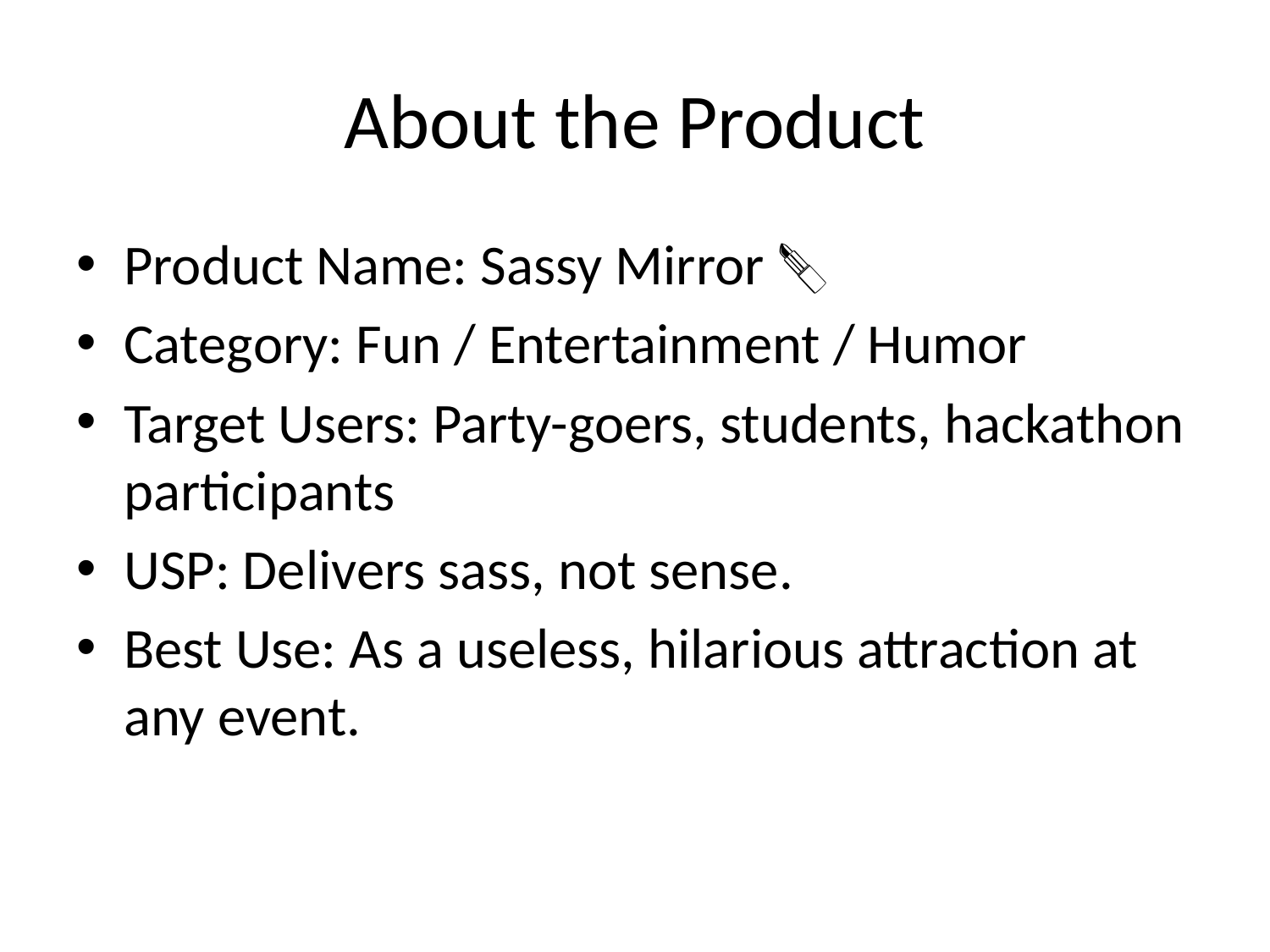

# About the Product
Product Name: Sassy Mirror 💄
Category: Fun / Entertainment / Humor
Target Users: Party-goers, students, hackathon participants
USP: Delivers sass, not sense.
Best Use: As a useless, hilarious attraction at any event.